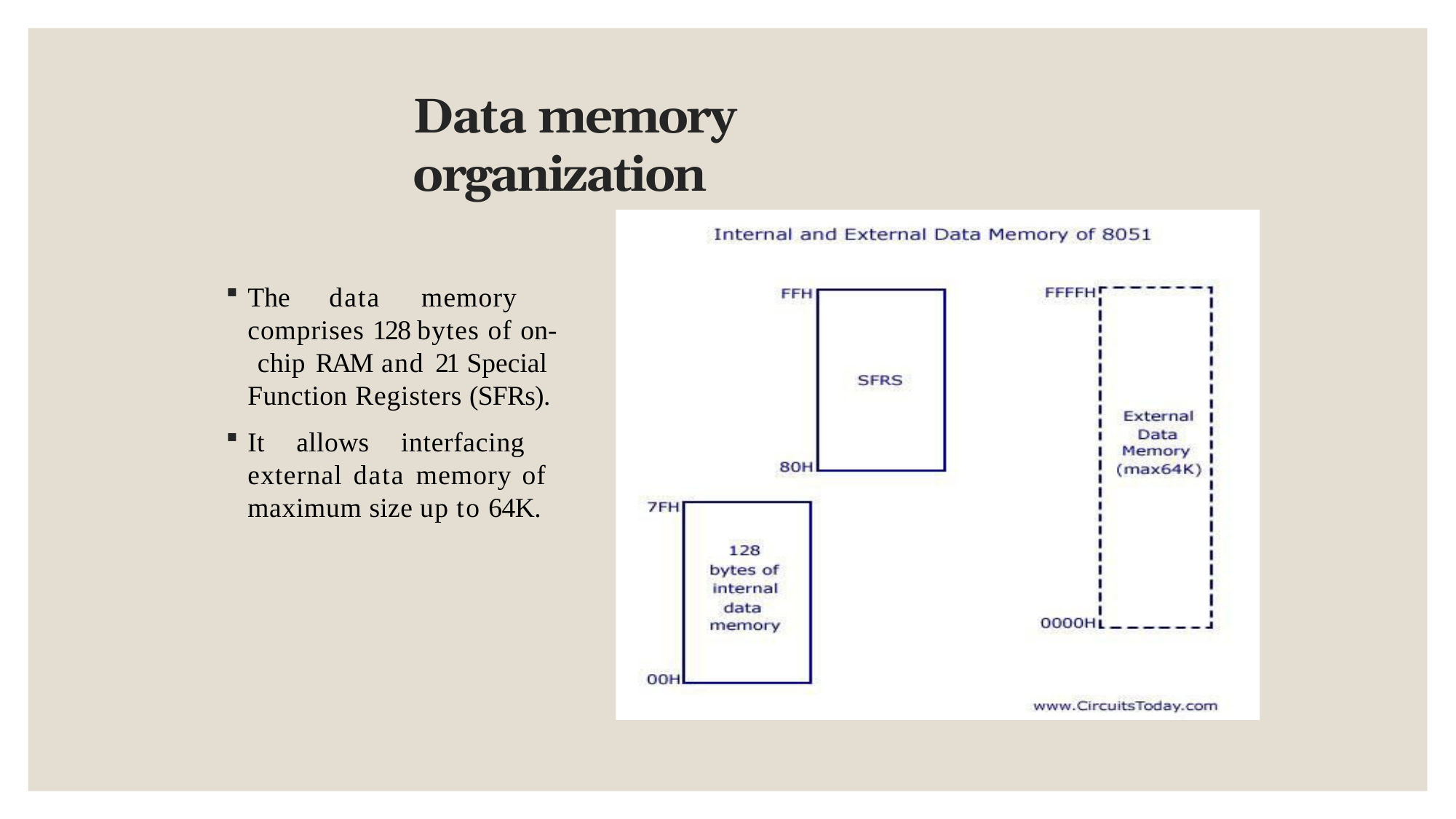

# Data memory organization

The data memory  comprises 128 bytes of on-  chip RAM and 21 Special  Function Registers (SFRs).
It allows interfacing  external data memory of  maximum size up to 64K.